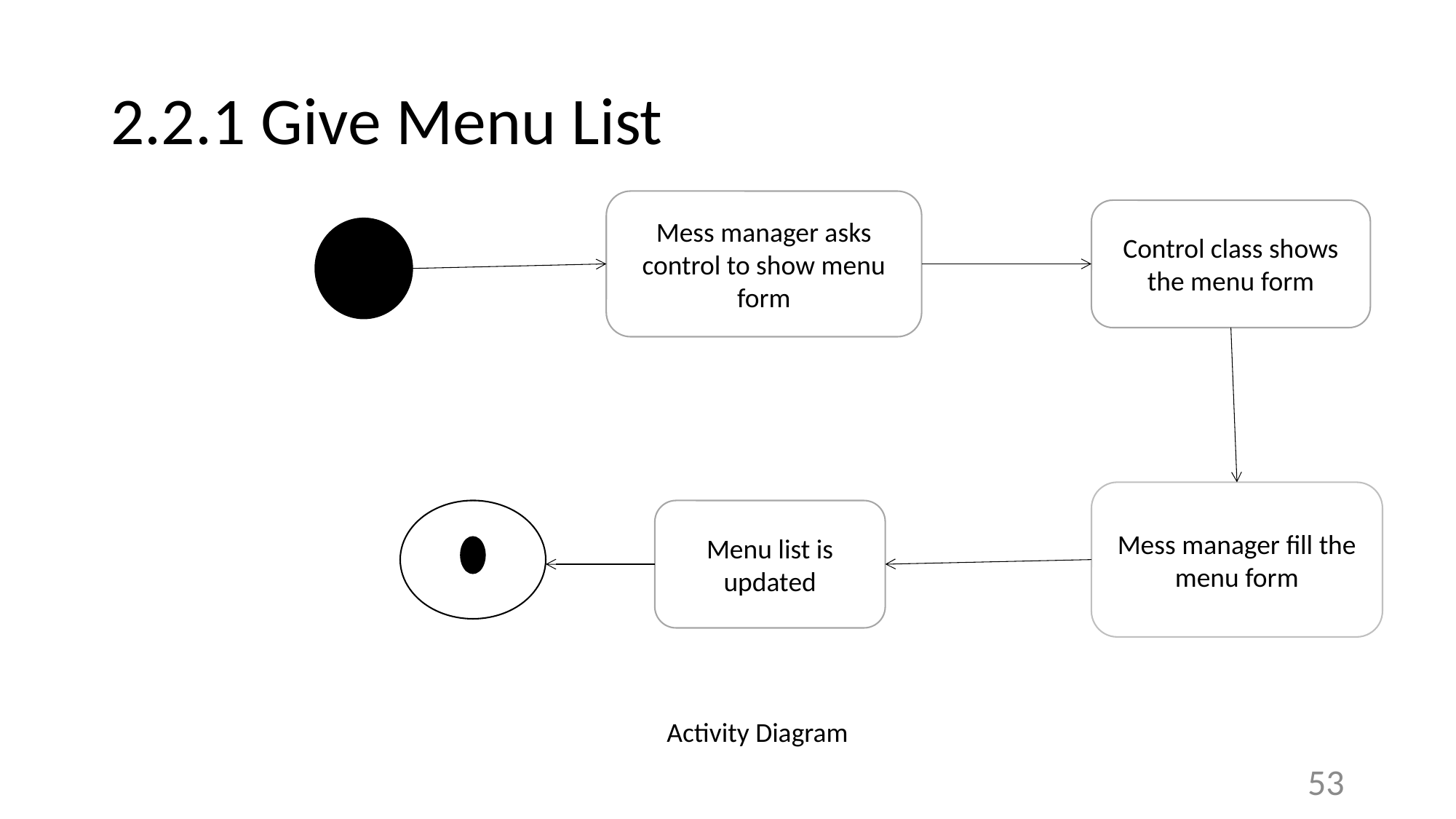

# 2.2.1 Give Menu List
Mess manager asks control to show menu form
Control class shows the menu form

Mess manager fill the menu form

Menu list is updated

Activity Diagram
53